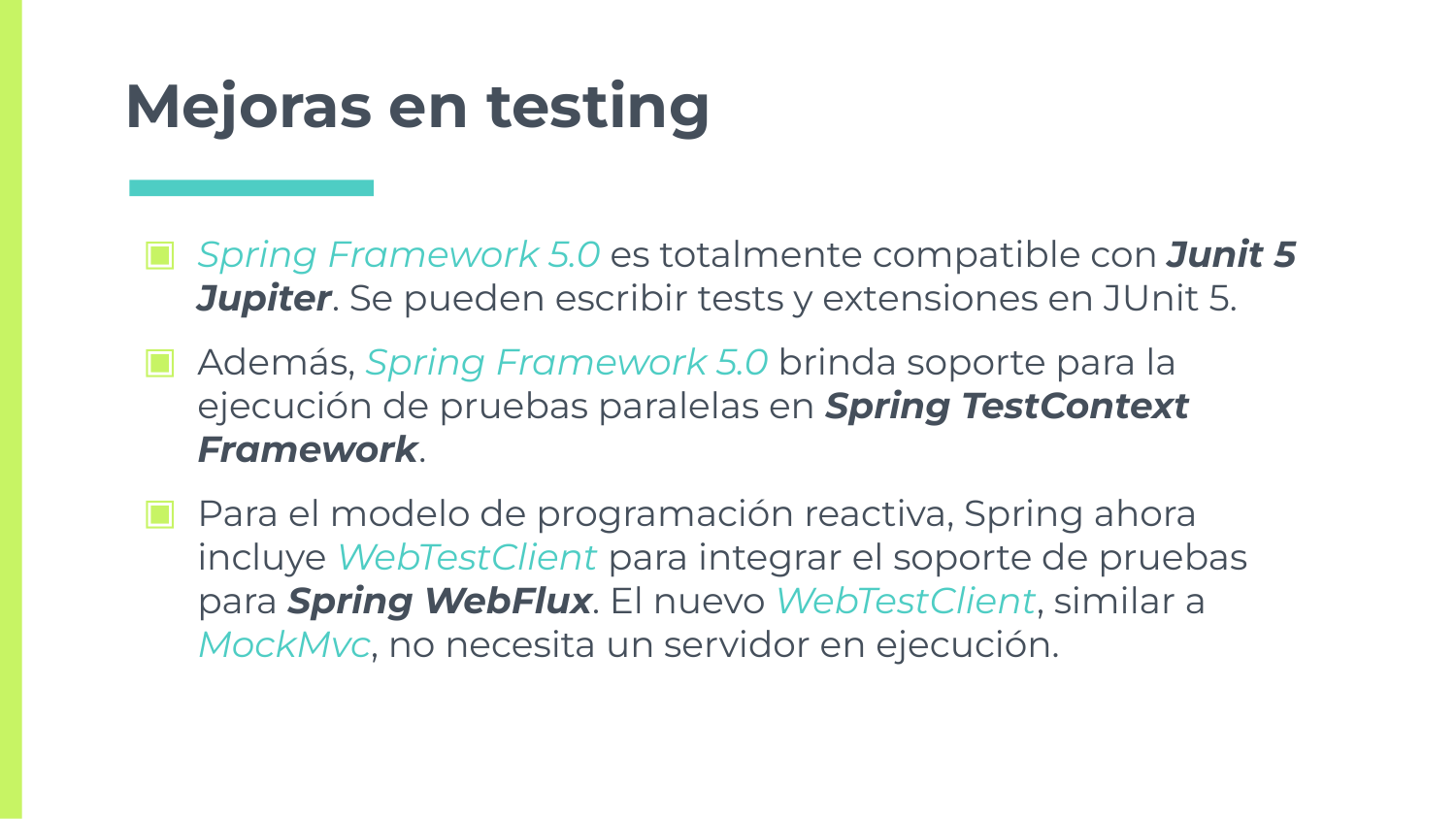

# Mejoras en testing
Spring Framework 5.0 es totalmente compatible con Junit 5 Jupiter. Se pueden escribir tests y extensiones en JUnit 5.
Además, Spring Framework 5.0 brinda soporte para la ejecución de pruebas paralelas en Spring TestContext Framework.
Para el modelo de programación reactiva, Spring ahora incluye WebTestClient para integrar el soporte de pruebas para Spring WebFlux. El nuevo WebTestClient, similar a MockMvc, no necesita un servidor en ejecución.